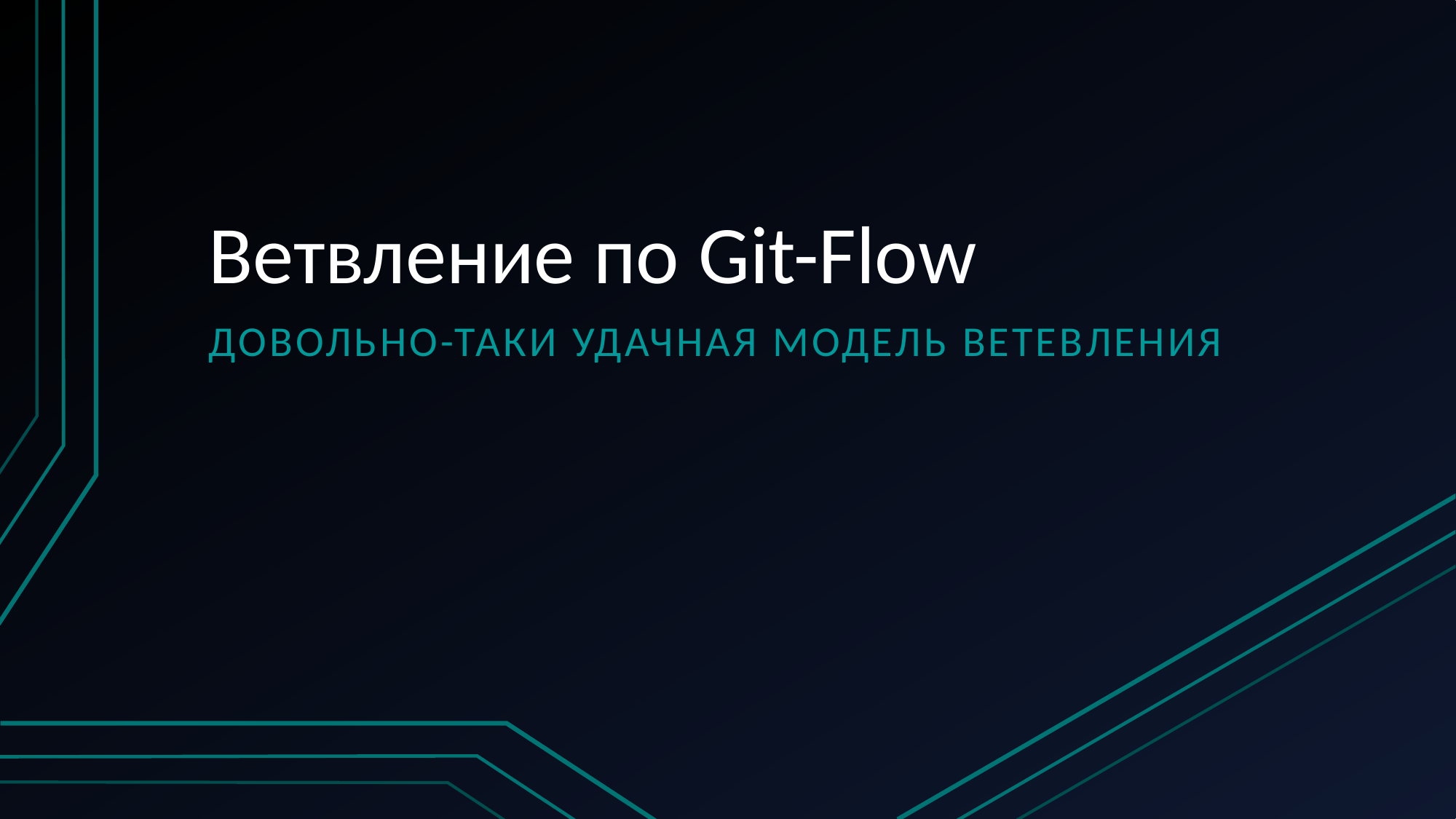

# Ветвление по Git-Flow
Довольно-таки удачная модель ветевления